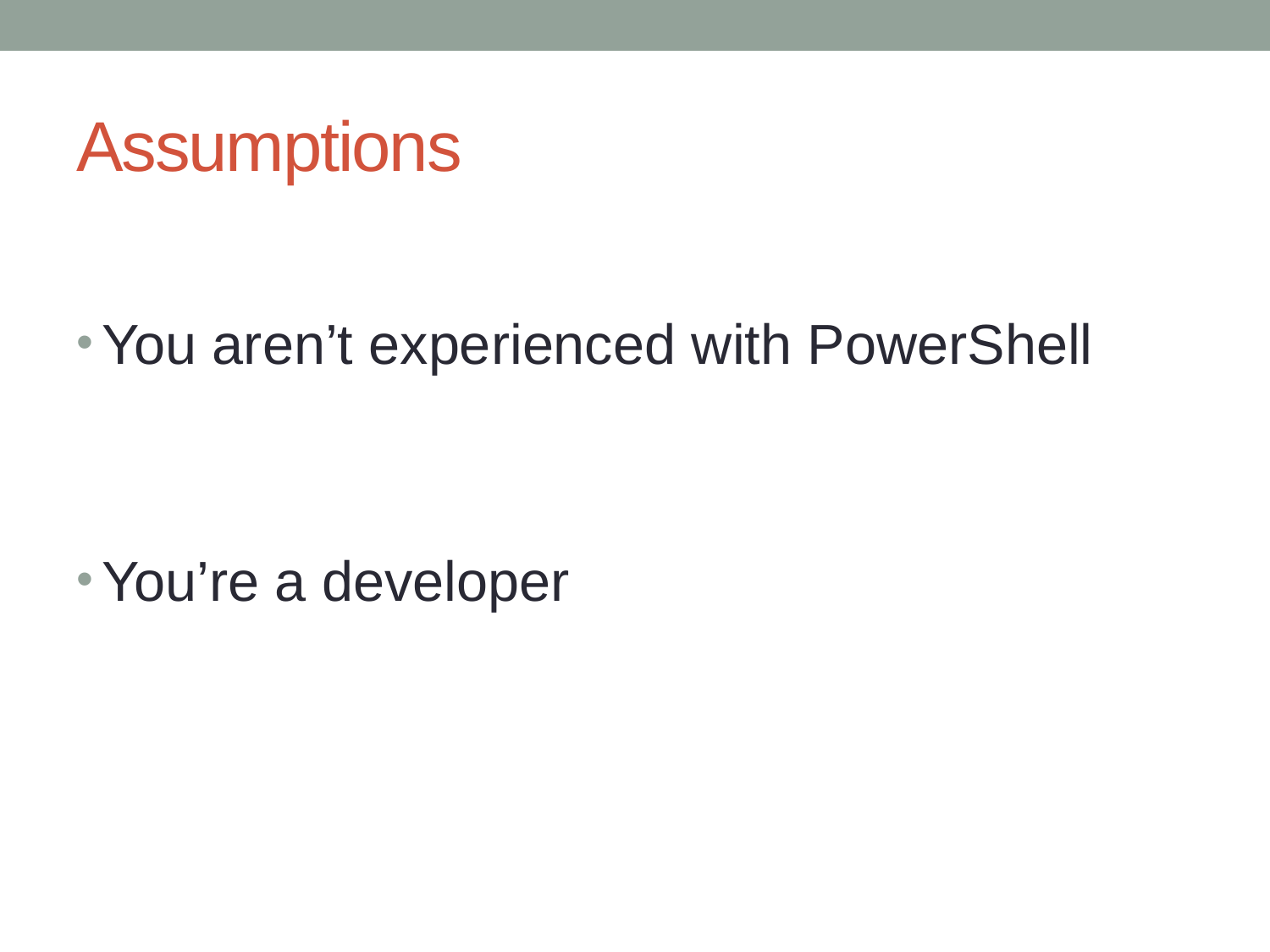

# Assumptions

You aren’t experienced with PowerShell

You’re a developer